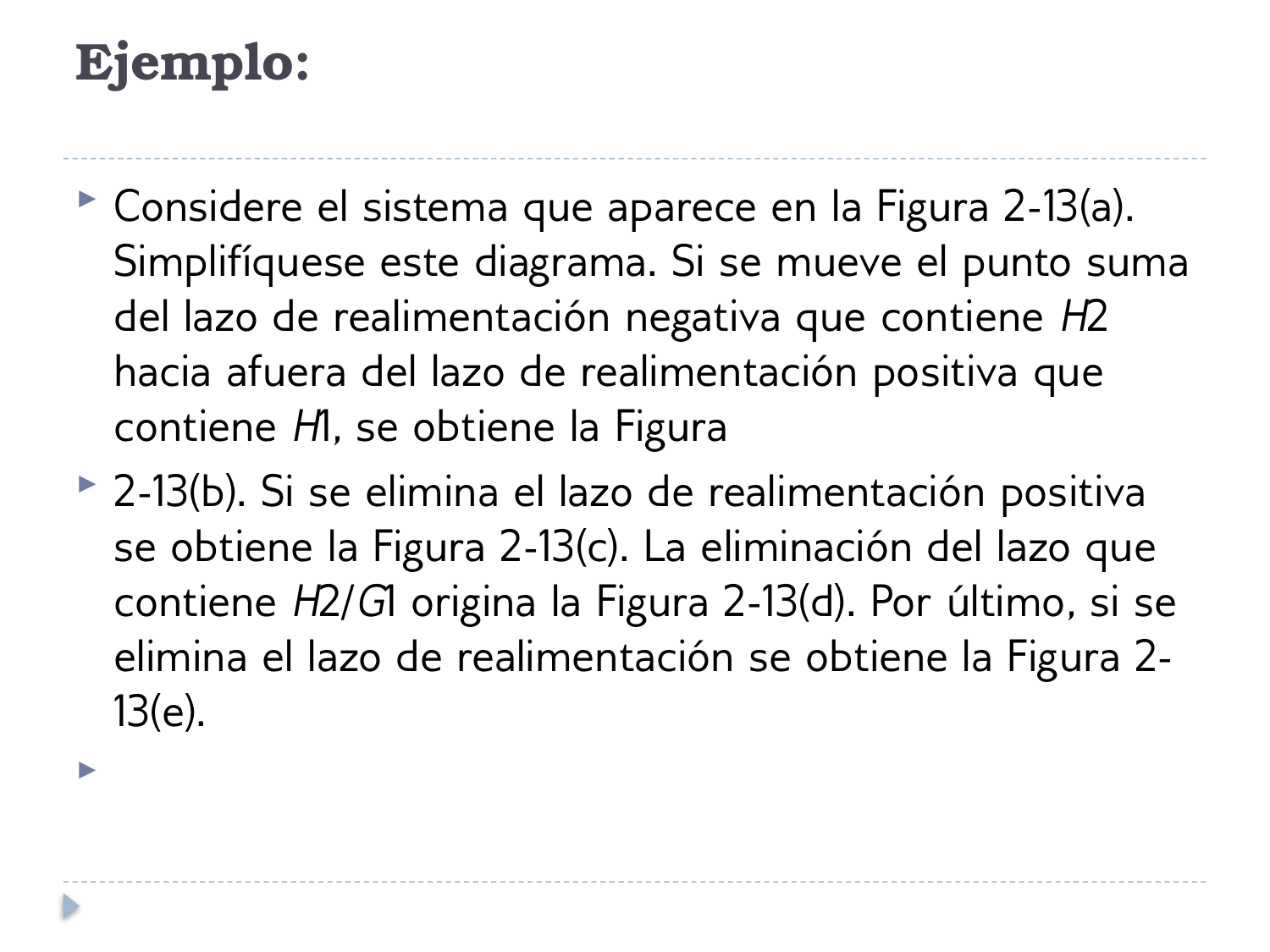

# Ejemplo:
Considere el sistema que aparece en la Figura 2-13(a). Simplifíquese este diagrama. Si se mueve el punto suma del lazo de realimentación negativa que contiene H2 hacia afuera del lazo de realimentación positiva que contiene H1, se obtiene la Figura
2-13(b). Si se elimina el lazo de realimentación positiva se obtiene la Figura 2-13(c). La eliminación del lazo que contiene H2/G1 origina la Figura 2-13(d). Por último, si se elimina el lazo de realimentación se obtiene la Figura 2-13(e).